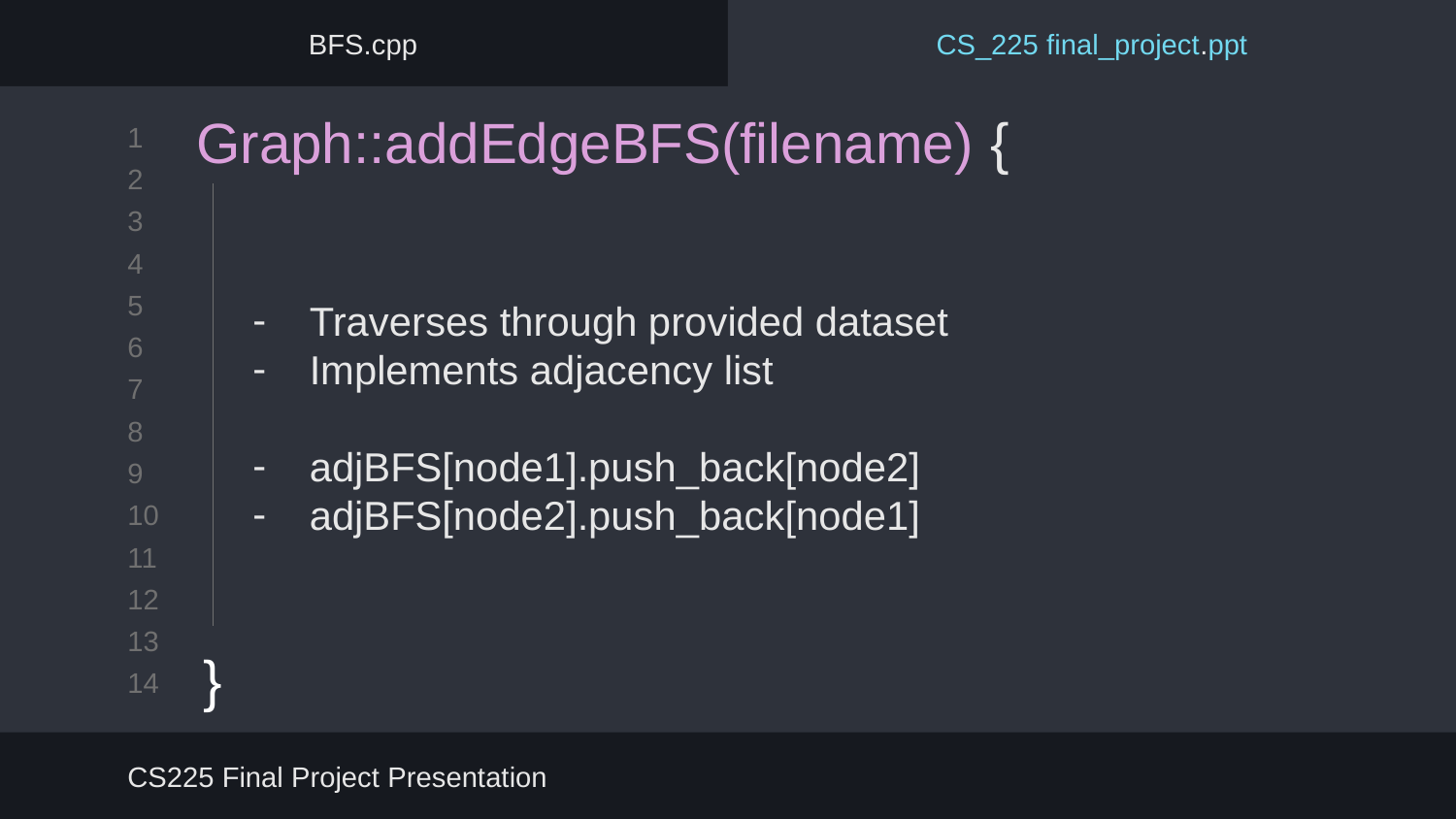

BFS.cpp
CS_225 final_project.ppt
# Graph::addEdgeBFS(filename) {
}
Breadth-First Search
Traverses through provided dataset
Implements adjacency list

adjBFS[node1].push_back[node2]
adjBFS[node2].push_back[node1]

CS225 Final Project Presentation